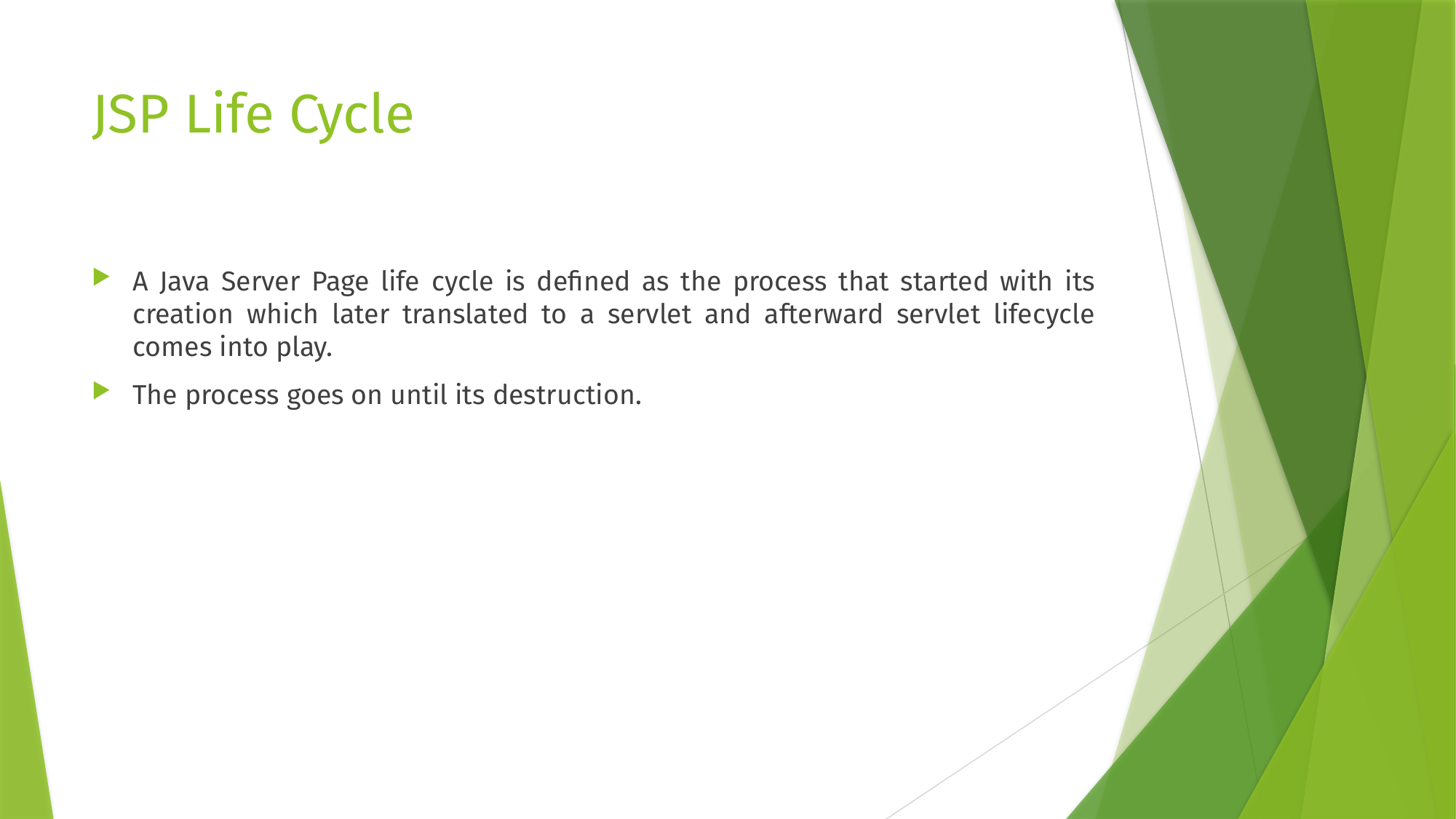

# JSP Life Cycle
A Java Server Page life cycle is defined as the process that started with its creation which later translated to a servlet and afterward servlet lifecycle comes into play.
The process goes on until its destruction.